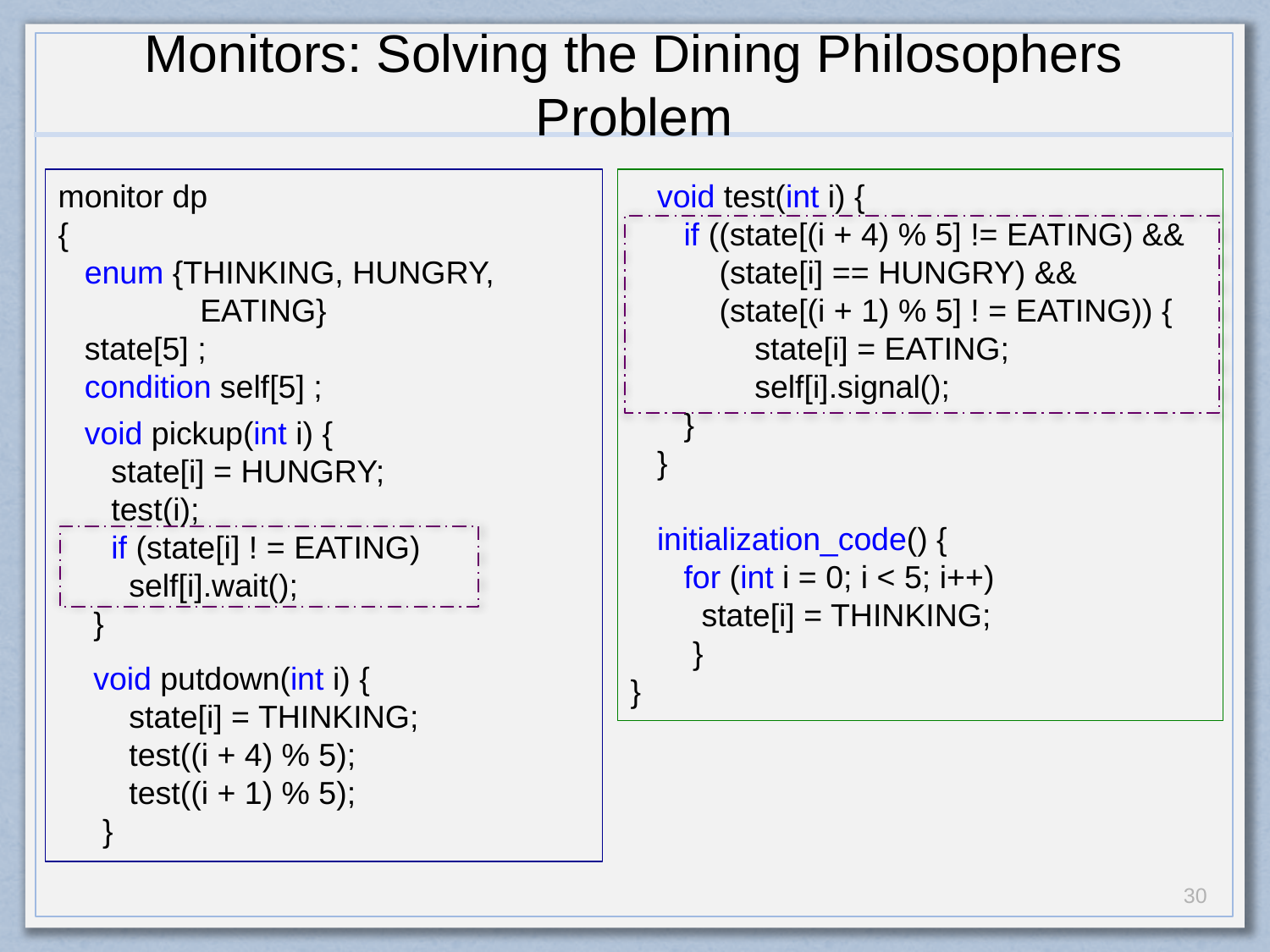

# Monitors: Solving the Dining Philosophers Problem
monitor dp
{
   enum {THINKING, HUNGRY,
                EATING}
   state[5] ;
   condition self[5] ;

   void pickup(int i) {
      state[i] = HUNGRY;
      test(i);
      if (state[i] ! = EATING)
        self[i].wait();
    }

    void putdown(int i) {
        state[i] = THINKING;
        test((i + 4) % 5);
        test((i + 1) % 5);
     }
   void test(int i) {
      if ((state[(i + 4) % 5] != EATING) &&
          (state[i] == HUNGRY) &&
          (state[(i + 1) % 5] ! = EATING)) {
              state[i] = EATING;
              self[i].signal();
      }
   }

   initialization_code() {
      for (int i = 0; i < 5; i++)
        state[i] = THINKING;
       }
}

30